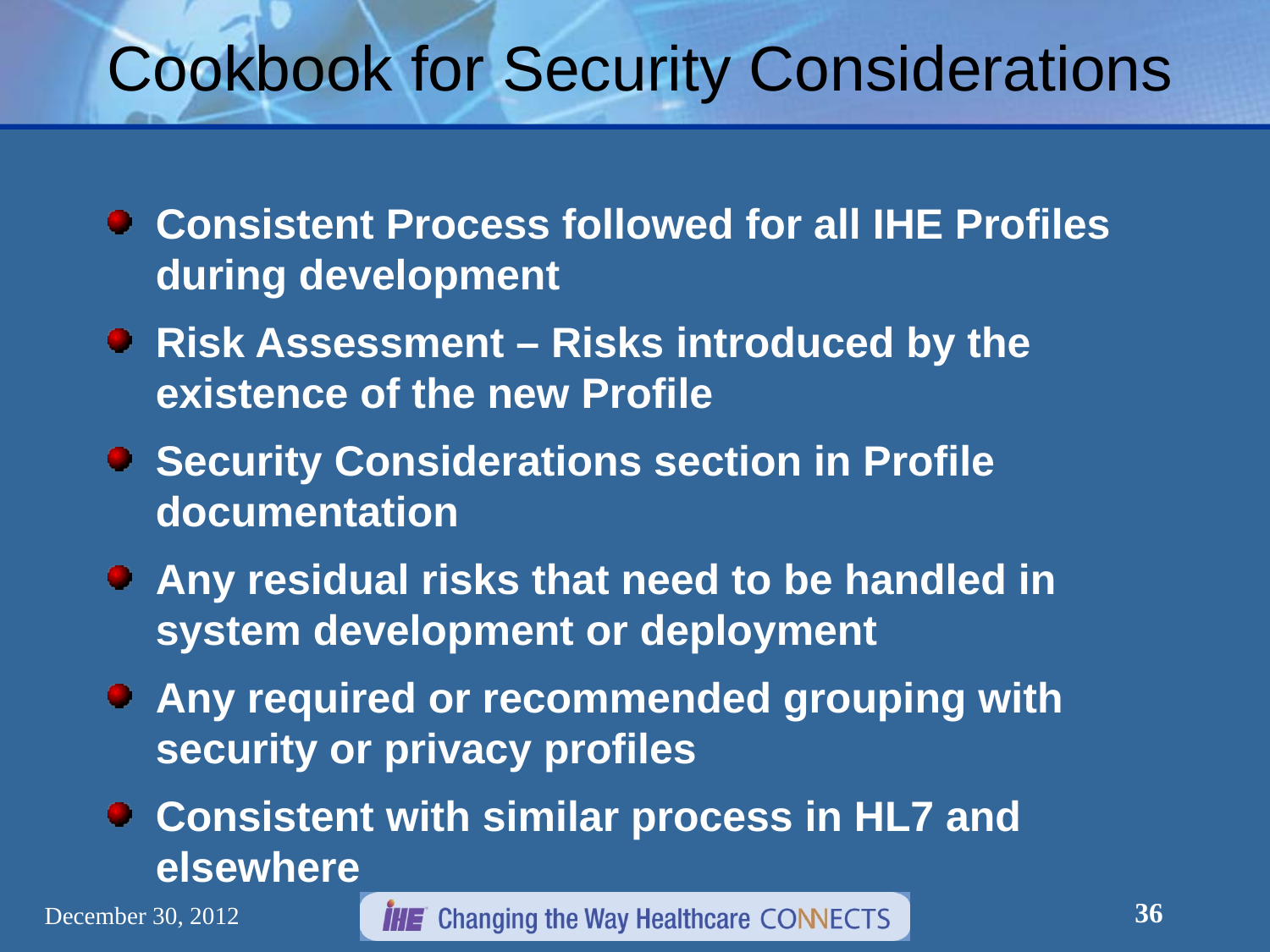

# Cookbook for Security Considerations
Consistent Process followed for all IHE Profiles during development
Risk Assessment – Risks introduced by the existence of the new Profile
Security Considerations section in Profile documentation
Any residual risks that need to be handled in system development or deployment
Any required or recommended grouping with security or privacy profiles
Consistent with similar process in HL7 and elsewhere

36
December 30, 2012